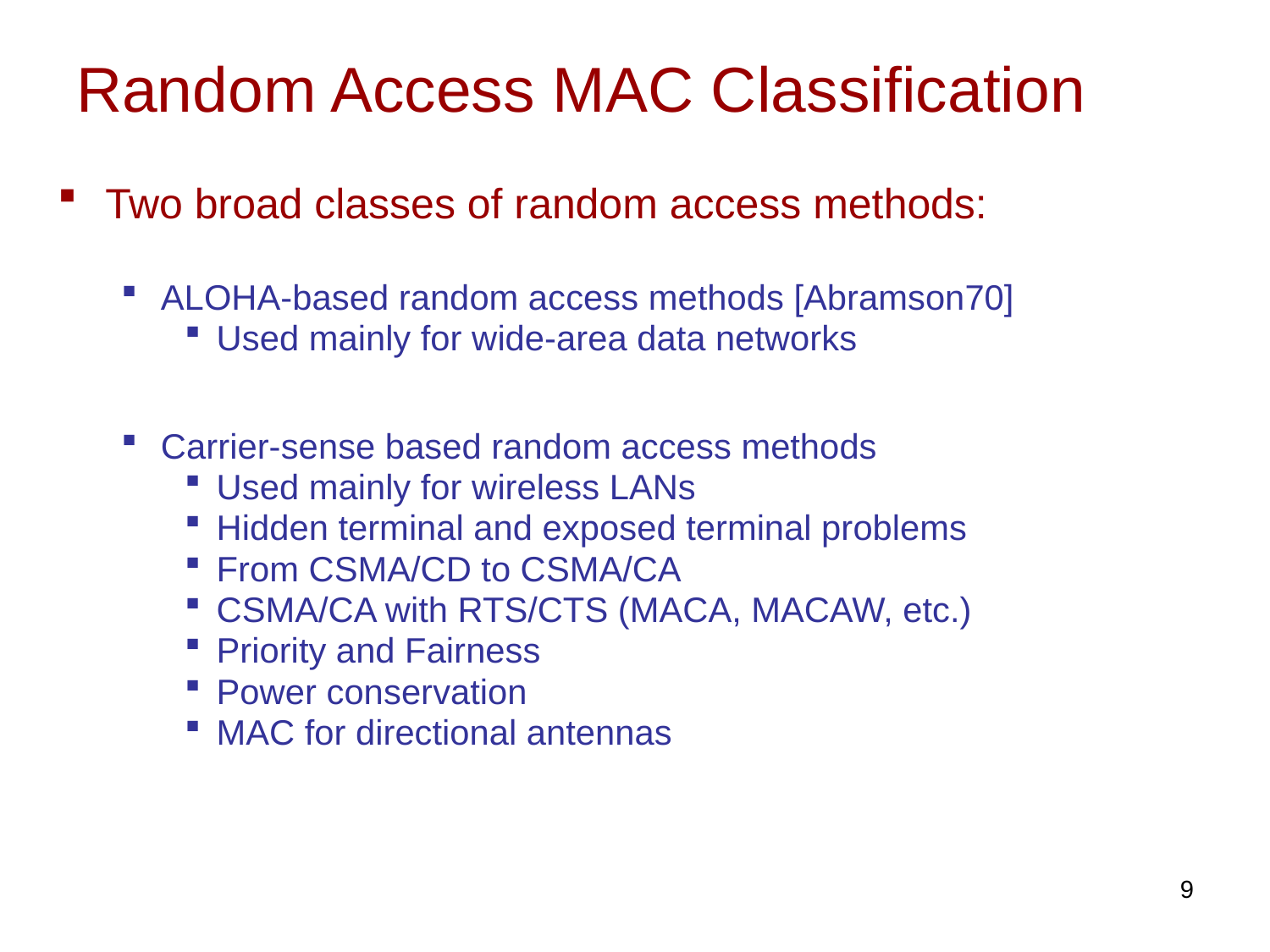

# Random Access MAC Classification
Two broad classes of random access methods:

ALOHA-based random access methods [Abramson70]
Used mainly for wide-area data networks

Carrier-sense based random access methods
Used mainly for wireless LANs
Hidden terminal and exposed terminal problems
From CSMA/CD to CSMA/CA
CSMA/CA with RTS/CTS (MACA, MACAW, etc.)
Priority and Fairness
Power conservation
MAC for directional antennas

9